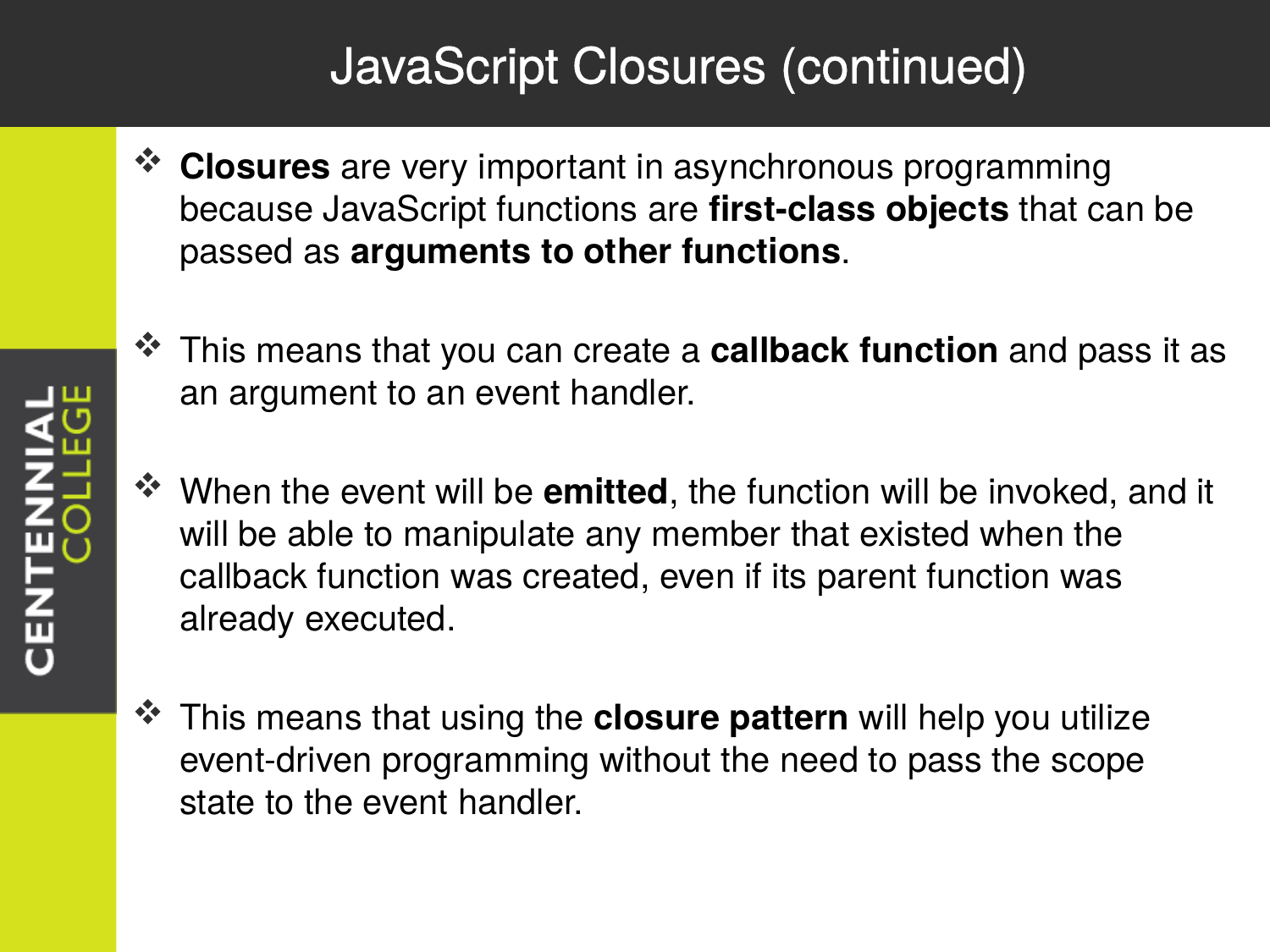

# JavaScript Closures (continued)
Closures are very important in asynchronous programming because JavaScript functions are first-class objects that can be passed as arguments to other functions.

This means that you can create a callback function and pass it as an argument to an event handler.

When the event will be emitted, the function will be invoked, and it will be able to manipulate any member that existed when the callback function was created, even if its parent function was already executed.

This means that using the closure pattern will help you utilize event-driven programming without the need to pass the scope state to the event handler.